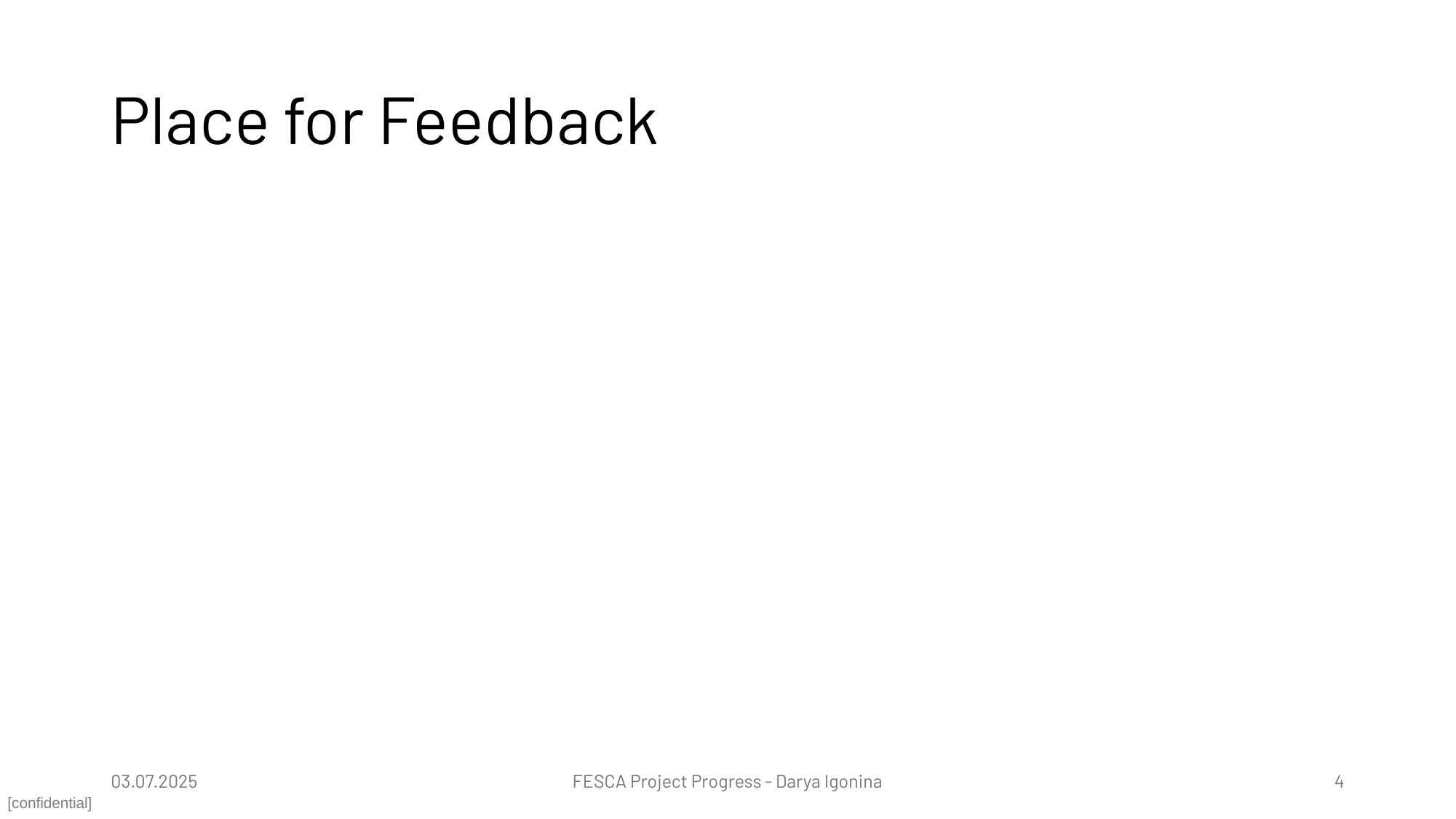

# Place for Feedback

03.07.2025
FESCA Project Progress - Darya Igonina
4